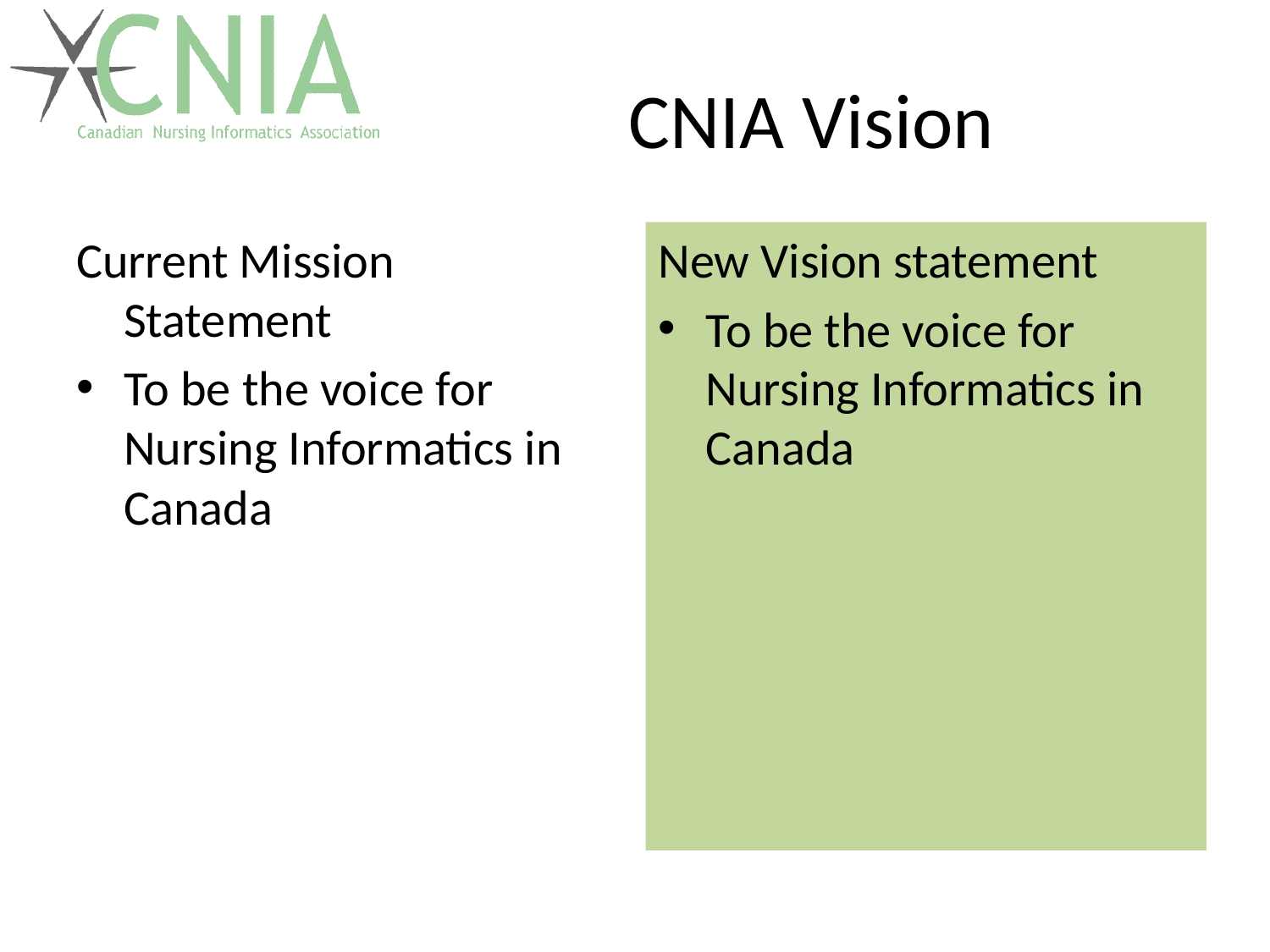

# CNIA Vision
Current Mission Statement
To be the voice for Nursing Informatics in Canada
New Vision statement
To be the voice for Nursing Informatics in Canada